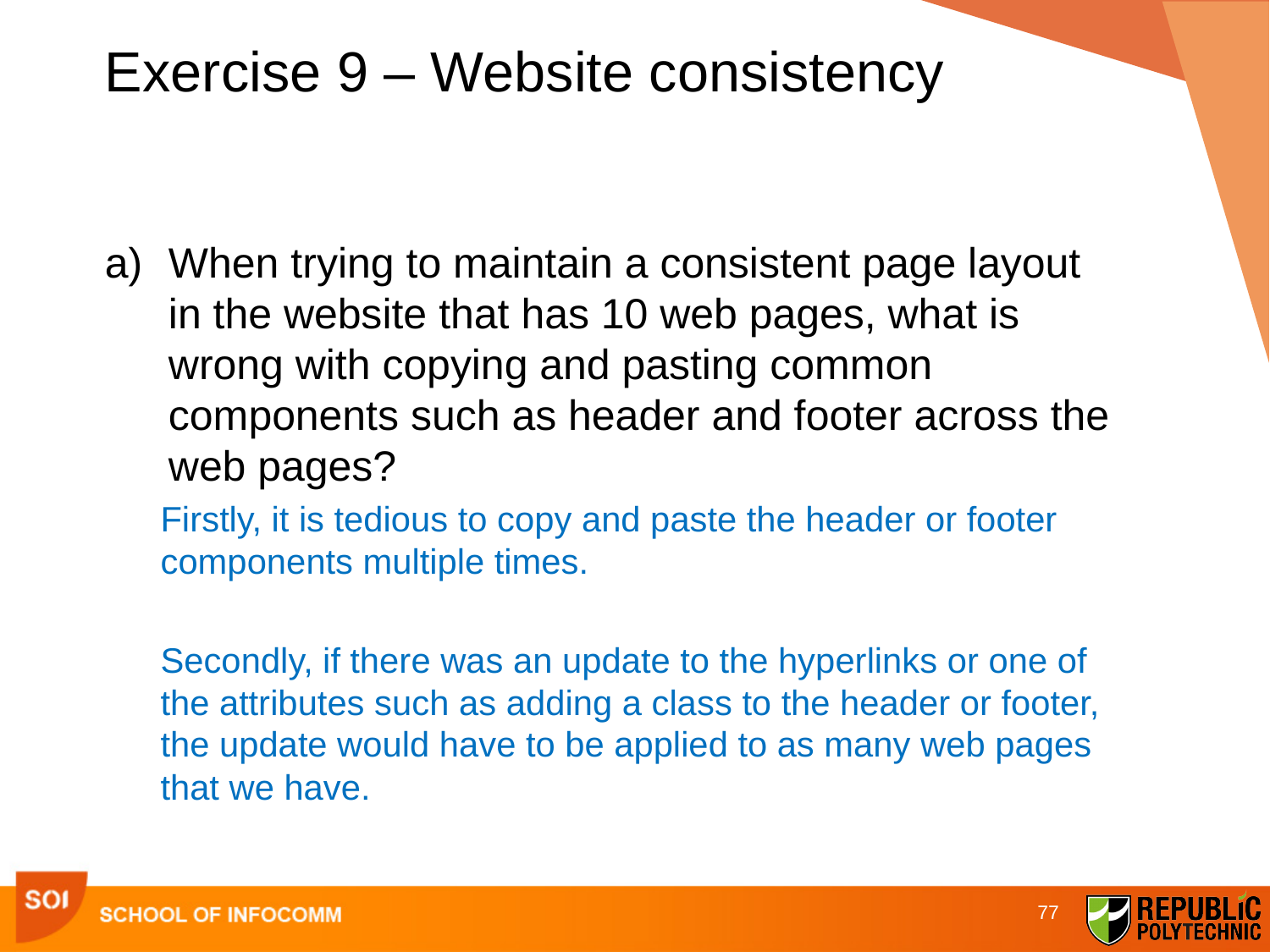

# Exercise 9 – Website consistency
When trying to maintain a consistent page layout in the website that has 10 web pages, what is wrong with copying and pasting common components such as header and footer across the web pages?
Firstly, it is tedious to copy and paste the header or footer components multiple times.

Secondly, if there was an update to the hyperlinks or one of the attributes such as adding a class to the header or footer, the update would have to be applied to as many web pages that we have.
77